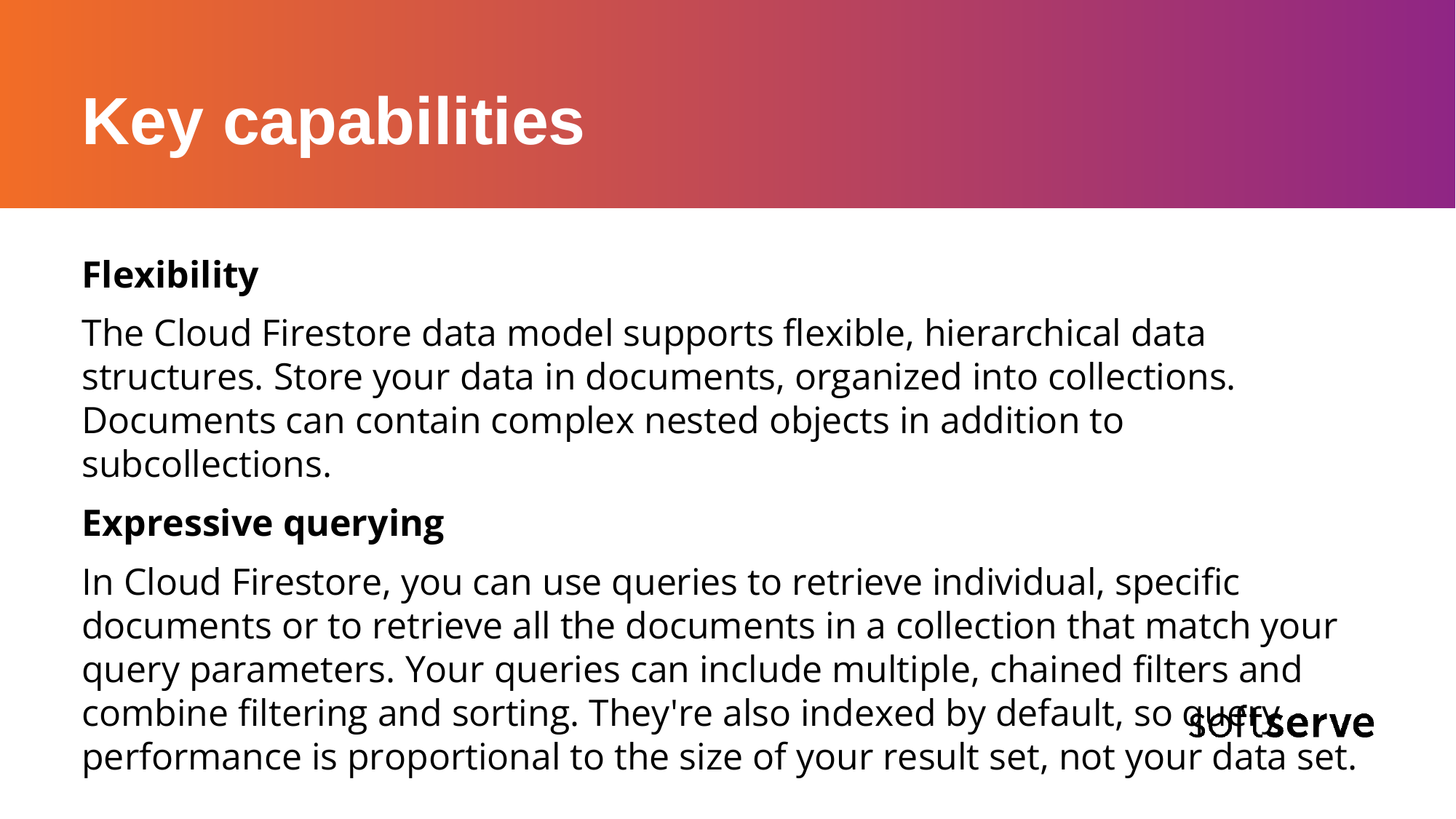

# Key capabilities
Flexibility
The Cloud Firestore data model supports flexible, hierarchical data structures. Store your data in documents, organized into collections. Documents can contain complex nested objects in addition to subcollections.
Expressive querying
In Cloud Firestore, you can use queries to retrieve individual, specific documents or to retrieve all the documents in a collection that match your query parameters. Your queries can include multiple, chained filters and combine filtering and sorting. They're also indexed by default, so query performance is proportional to the size of your result set, not your data set.